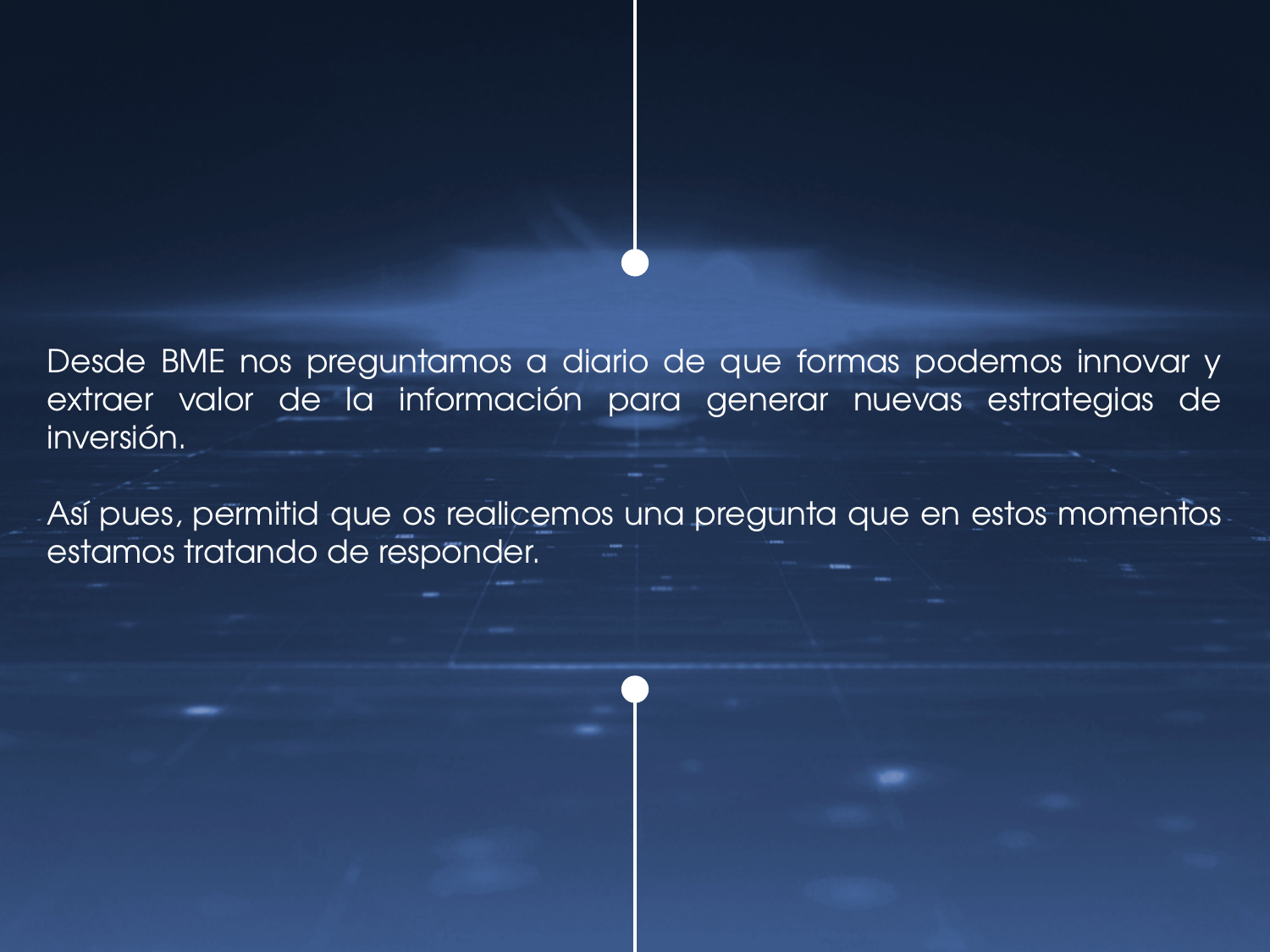

Desde BME nos preguntamos a diario de que formas podemos innovar y extraer valor de la información para generar nuevas estrategias de inversión.

Así pues, permitid que os realicemos una pregunta que en estos momentos estamos tratando de responder.